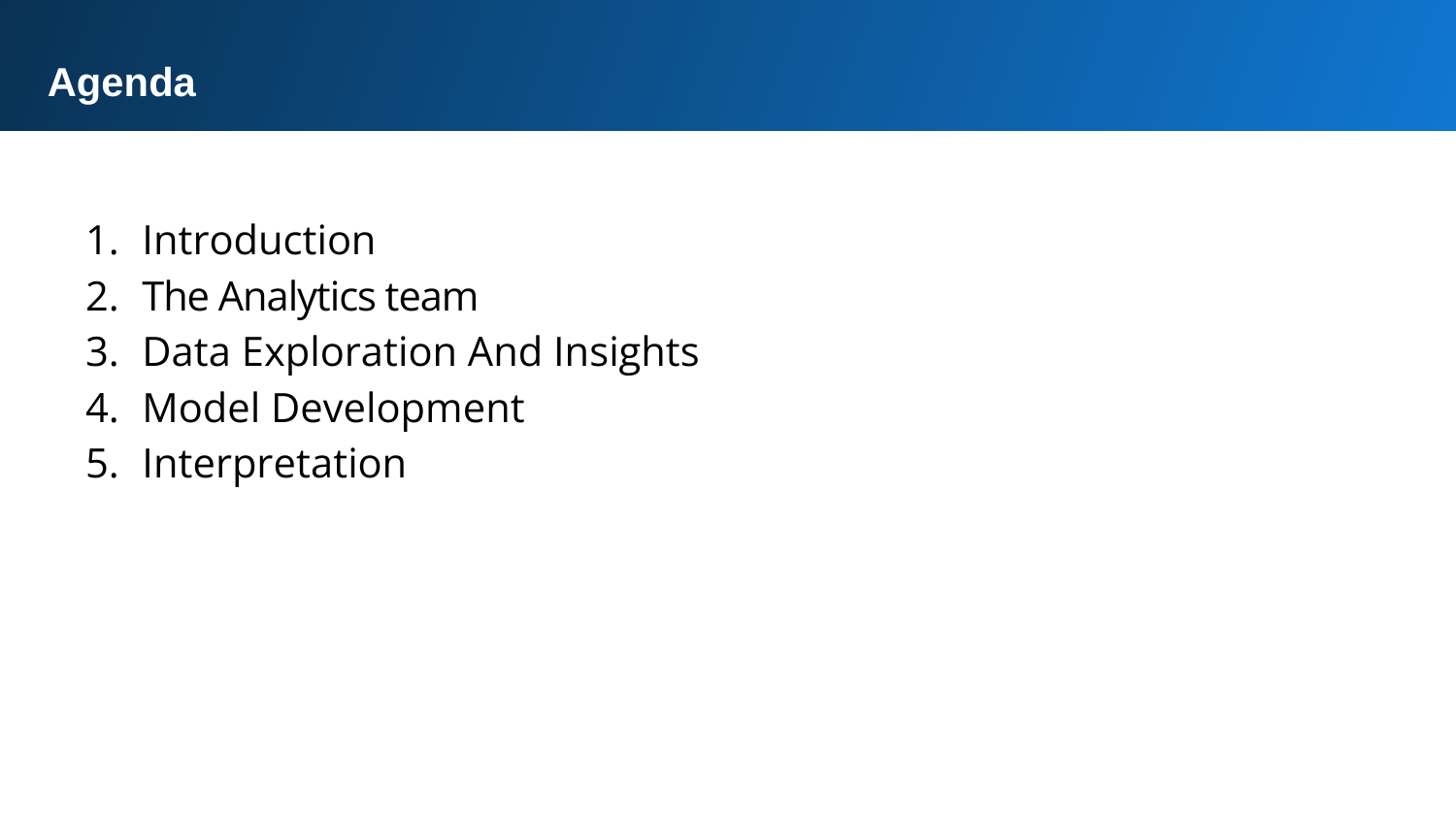

Agenda
Introduction
The Analytics team
Data Exploration And Insights
Model Development
Interpretation